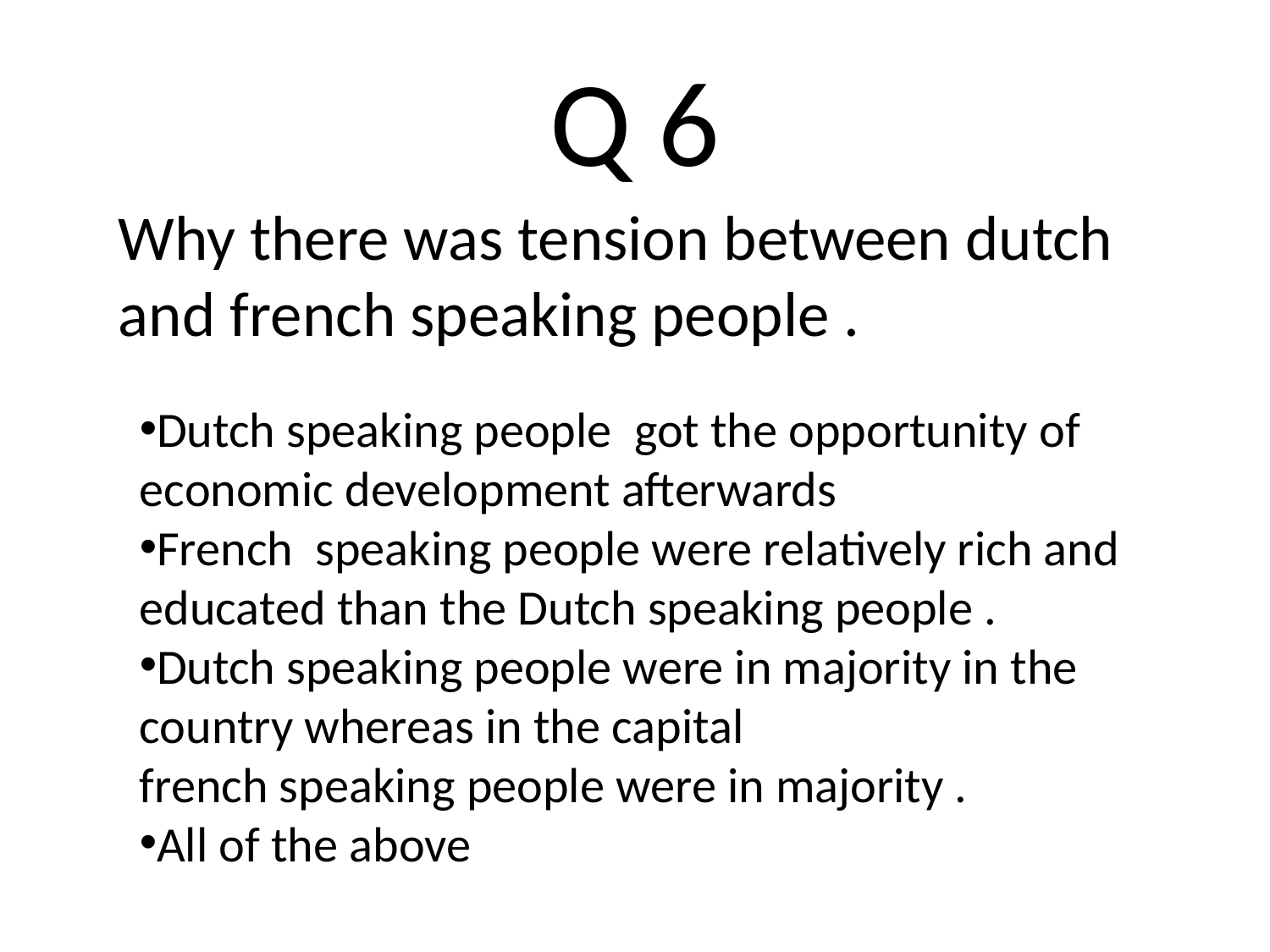

# Q 6
Why there was tension between dutch and french speaking people .

Dutch speaking people  got the opportunity of economic development afterwards
French  speaking people were relatively rich and educated than the Dutch speaking people .
Dutch speaking people were in majority in the country whereas in the capital
french speaking people were in majority .
All of the above